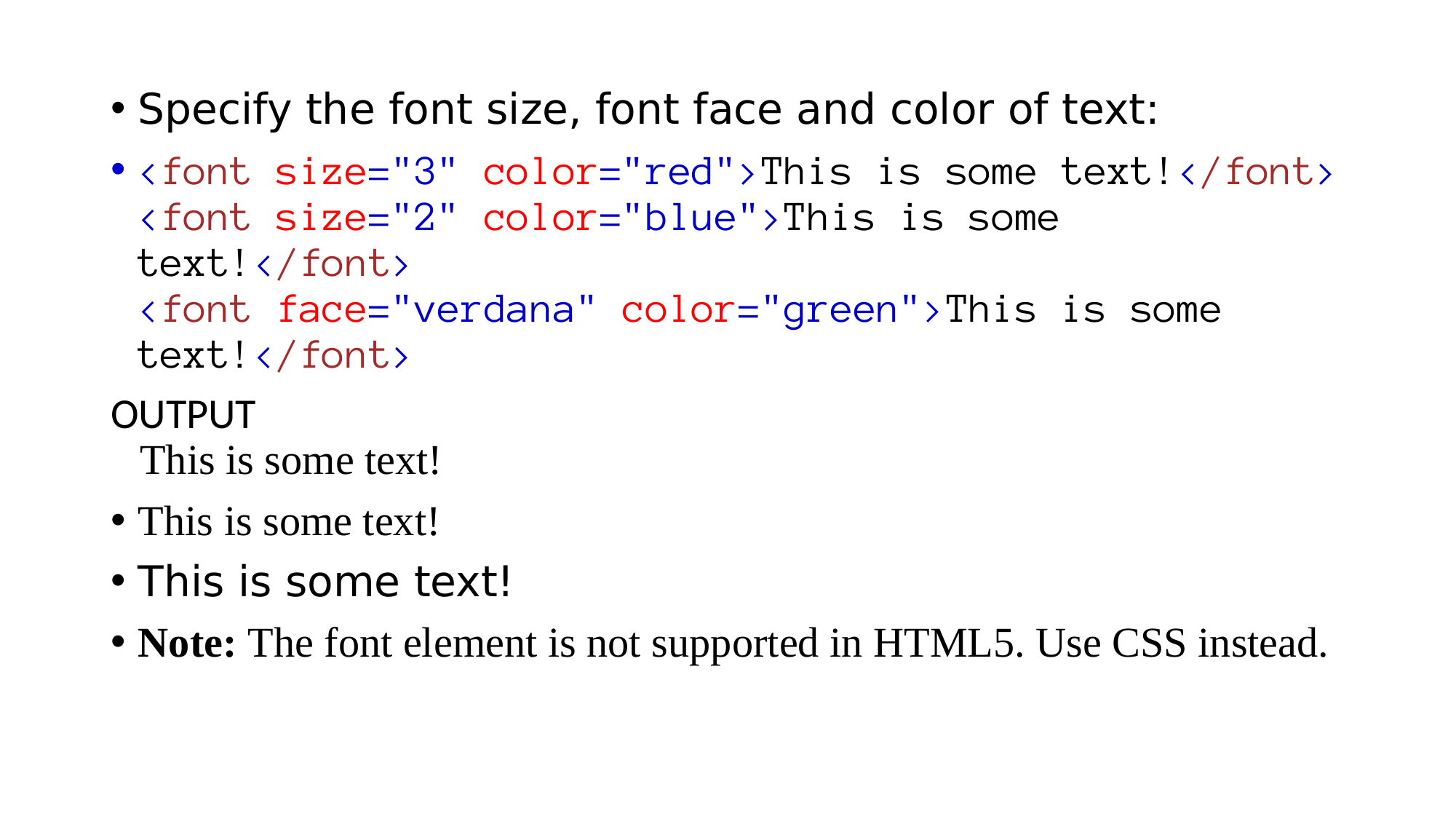

Specify the font size, font face and color of text:
<font size="3" color="red">This is some text!</font>
<font size="2" color="blue">This is some text!</font>
<font face="verdana" color="green">This is some text!</font>
OUTPUT
   This is some text!
This is some text!
This is some text!
Note: The font element is not supported in HTML5. Use CSS instead.